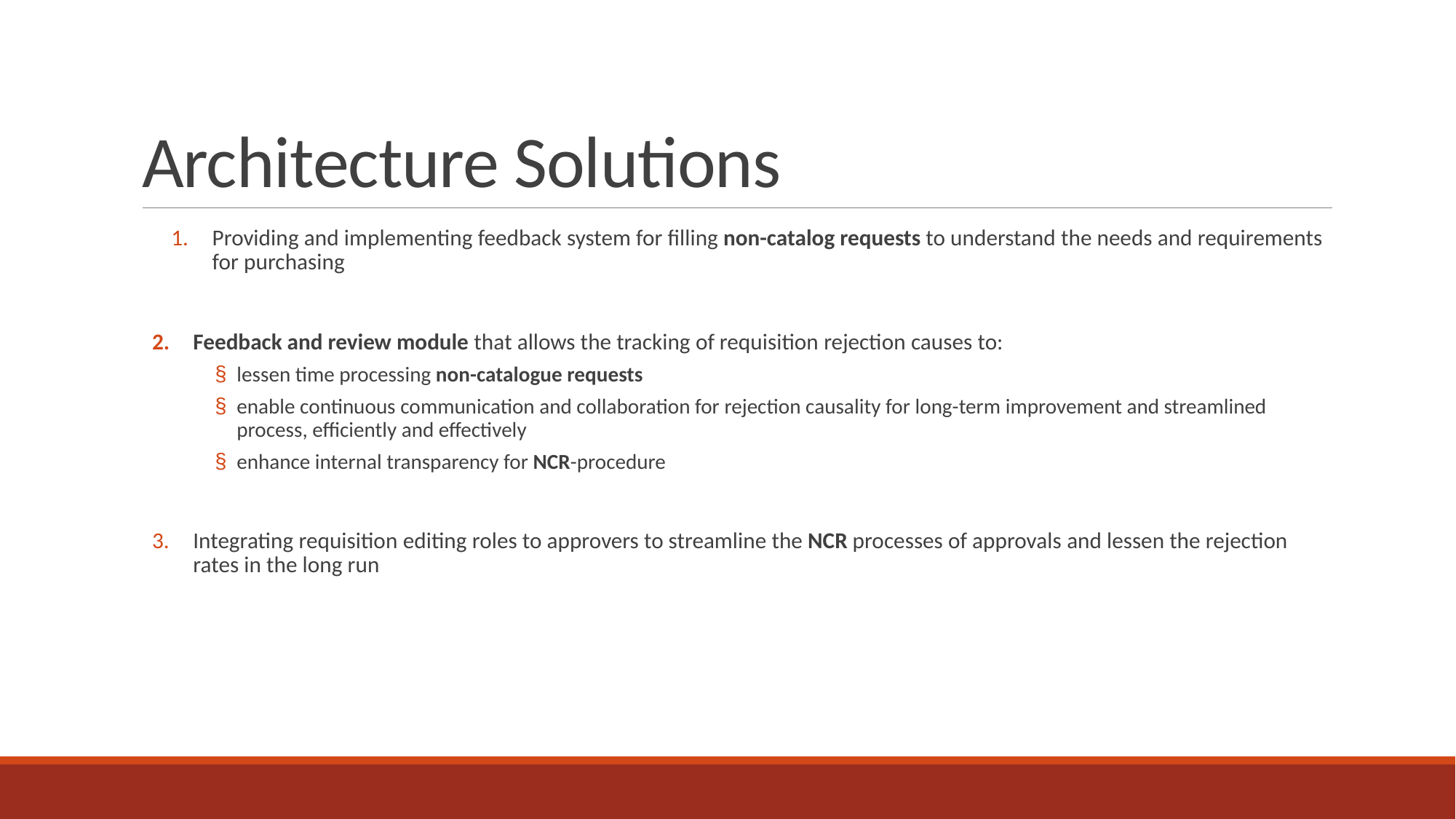

# Architecture Solutions
Providing and implementing feedback system for filling non-catalog requests to understand the needs and requirements for purchasing

Feedback and review module that allows the tracking of requisition rejection causes to:
lessen time processing non-catalogue requests
enable continuous communication and collaboration for rejection causality for long-term improvement and streamlined process, efficiently and effectively
enhance internal transparency for NCR-procedure

Integrating requisition editing roles to approvers to streamline the NCR processes of approvals and lessen the rejection rates in the long run